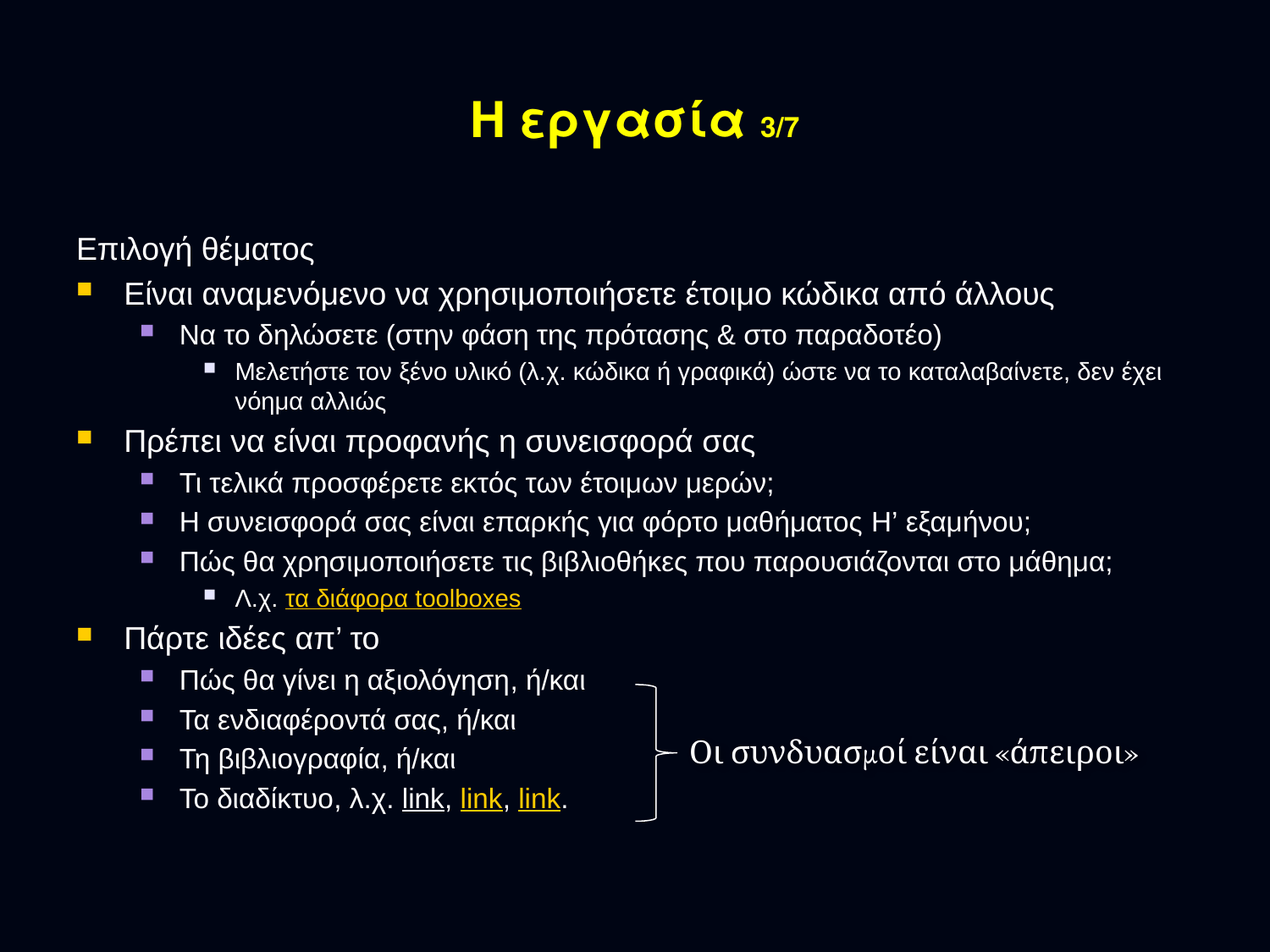

# Η εργασία 3/7
Επιλογή θέματος
Είναι αναμενόμενο να χρησιμοποιήσετε έτοιμο κώδικα από άλλους
Να το δηλώσετε (στην φάση της πρότασης & στο παραδοτέο)
Μελετήστε τον ξένο υλικό (λ.χ. κώδικα ή γραφικά) ώστε να το καταλαβαίνετε, δεν έχει νόημα αλλιώς
Πρέπει να είναι προφανής η συνεισφορά σας
Τι τελικά προσφέρετε εκτός των έτοιμων μερών;
Η συνεισφορά σας είναι επαρκής για φόρτο μαθήματος H’ εξαμήνου;
Πώς θα χρησιμοποιήσετε τις βιβλιοθήκες που παρουσιάζονται στο μάθημα;
Λ.χ. τα διάφορα toolboxes
Πάρτε ιδέες απ’ το
Πώς θα γίνει η αξιολόγηση, ή/και
Τα ενδιαφέροντά σας, ή/και
Τη βιβλιογραφία, ή/και
Το διαδίκτυο, λ.χ. link, link, link.

Οι συνδυασμοί είναι «άπειροι»